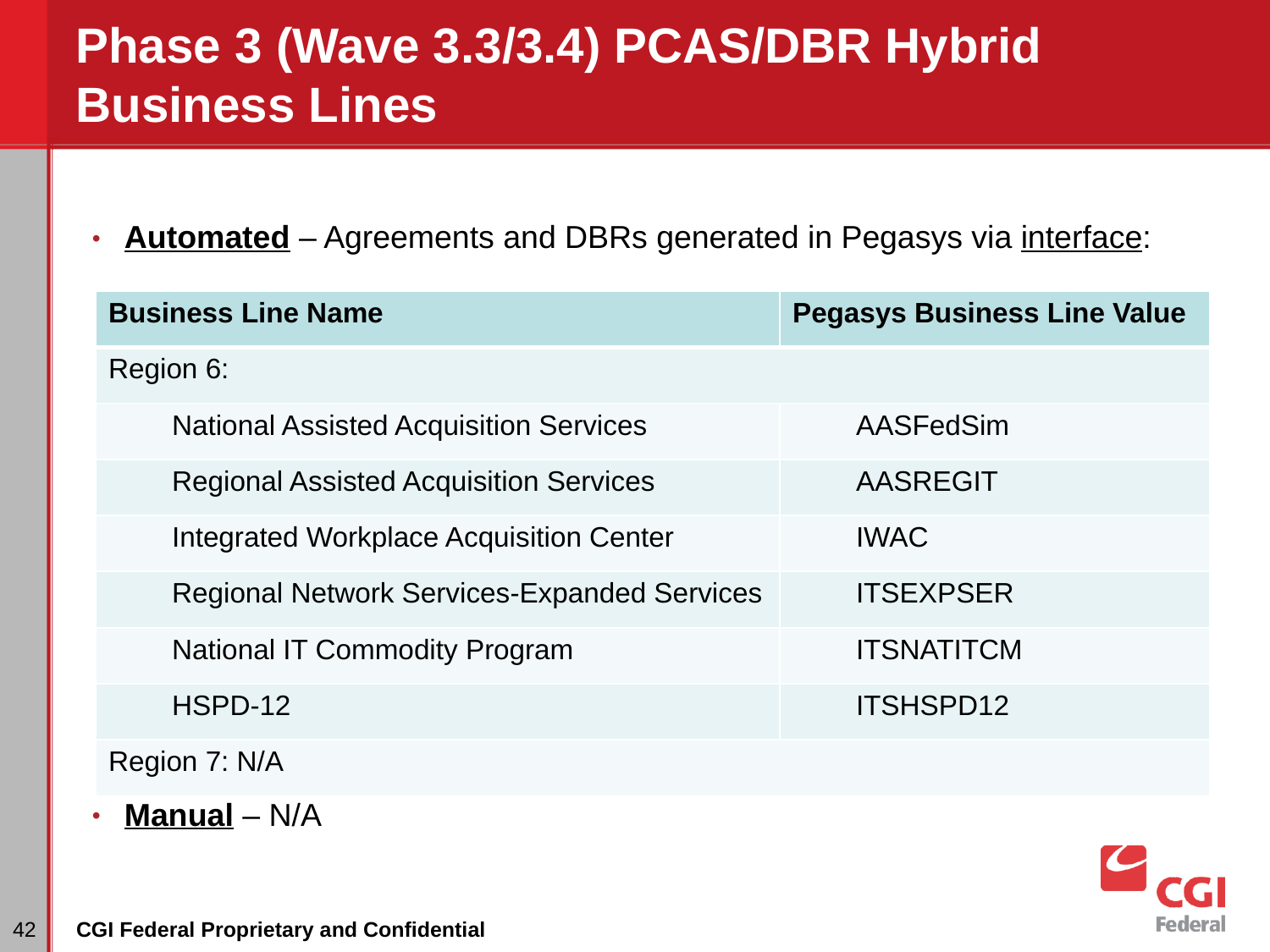

# Phase 3 (Wave 3.3/3.4) PCAS/DBR Hybrid Business Lines

Automated – Agreements and DBRs generated in Pegasys via interface:

Manual – N/A

| Business Line Name | Pegasys Business Line Value |
| --- | --- |
| Region 6: |  |
| National Assisted Acquisition Services | AASFedSim |
| Regional Assisted Acquisition Services | AASREGIT |
| Integrated Workplace Acquisition Center | IWAC |
| Regional Network Services-Expanded Services | ITSEXPSER |
| National IT Commodity Program | ITSNATITCM |
| HSPD-12 | ITSHSPD12 |
| Region 7: N/A |  |
42
CGI Federal Proprietary and Confidential